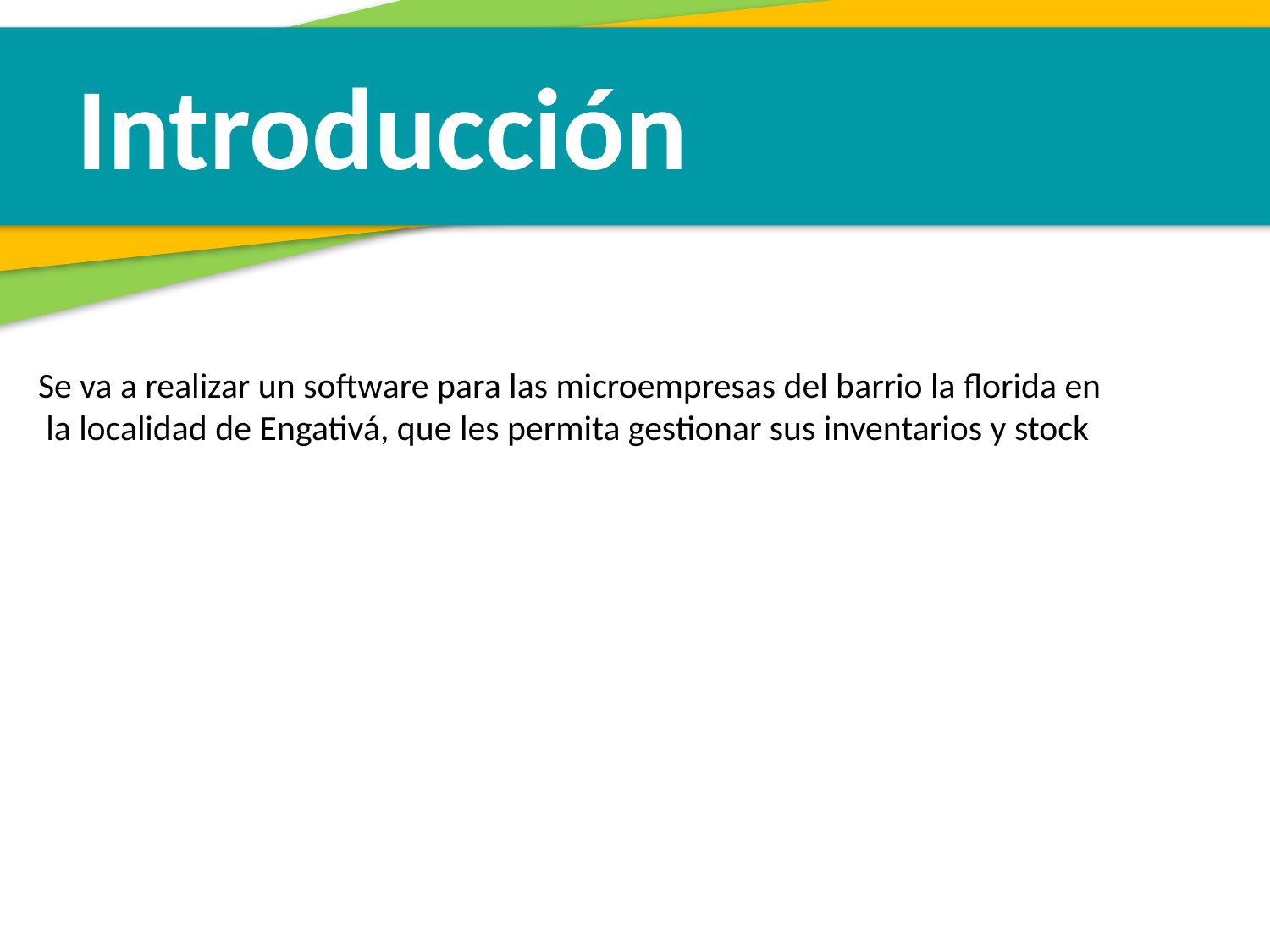

Introducción
Se va a realizar un software para las microempresas del barrio la florida en
 la localidad de Engativá, que les permita gestionar sus inventarios y stock